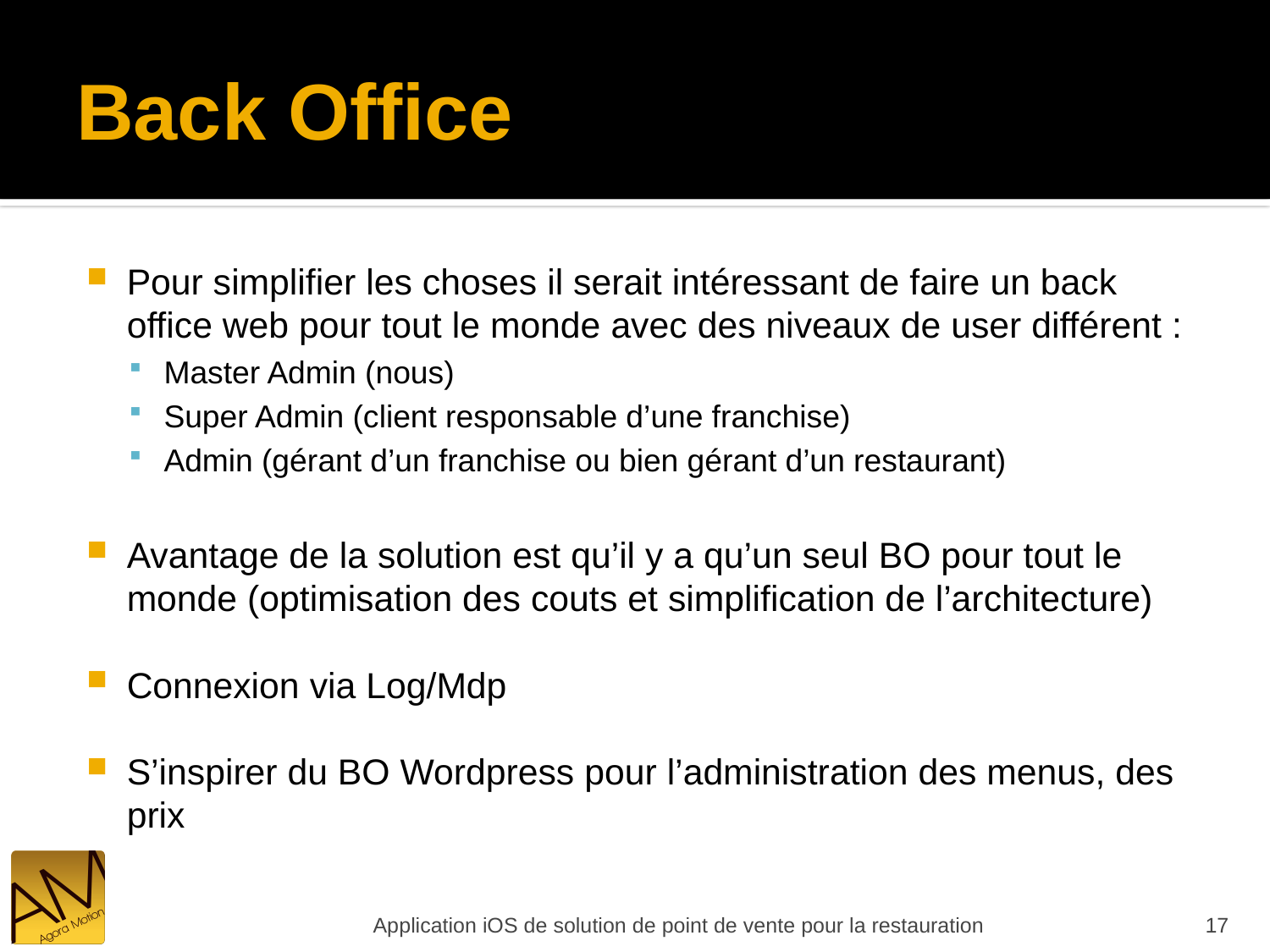

# Back Office
Pour simplifier les choses il serait intéressant de faire un back office web pour tout le monde avec des niveaux de user différent :
Master Admin (nous)
Super Admin (client responsable d’une franchise)
Admin (gérant d’un franchise ou bien gérant d’un restaurant)

Avantage de la solution est qu’il y a qu’un seul BO pour tout le monde (optimisation des couts et simplification de l’architecture)

Connexion via Log/Mdp

S’inspirer du BO Wordpress pour l’administration des menus, des prix
Application iOS de solution de point de vente pour la restauration
17